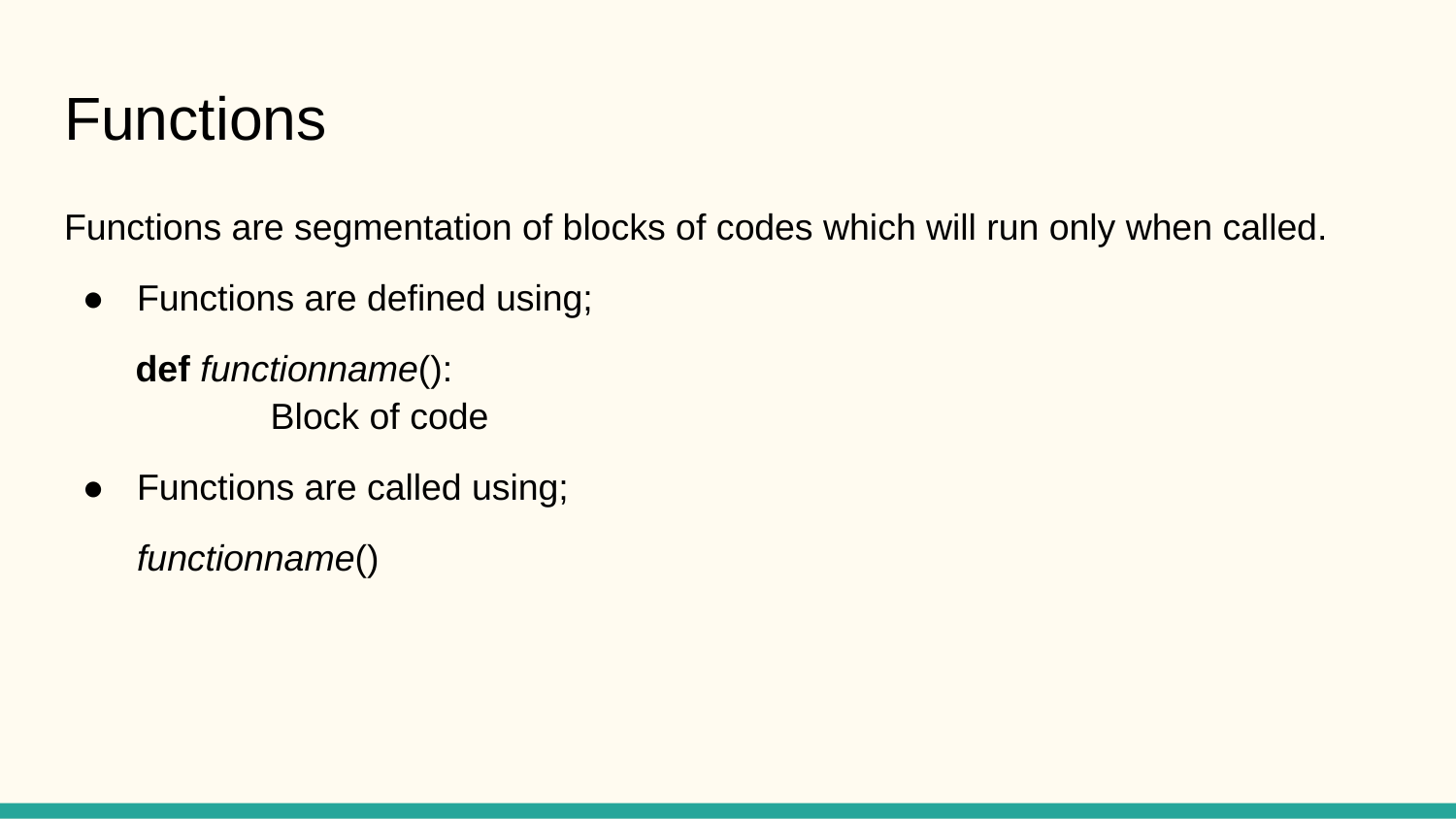

# Functions
Functions are segmentation of blocks of codes which will run only when called.
Functions are defined using;
       def functionname():
	      Block of code
Functions are called using;
functionname()